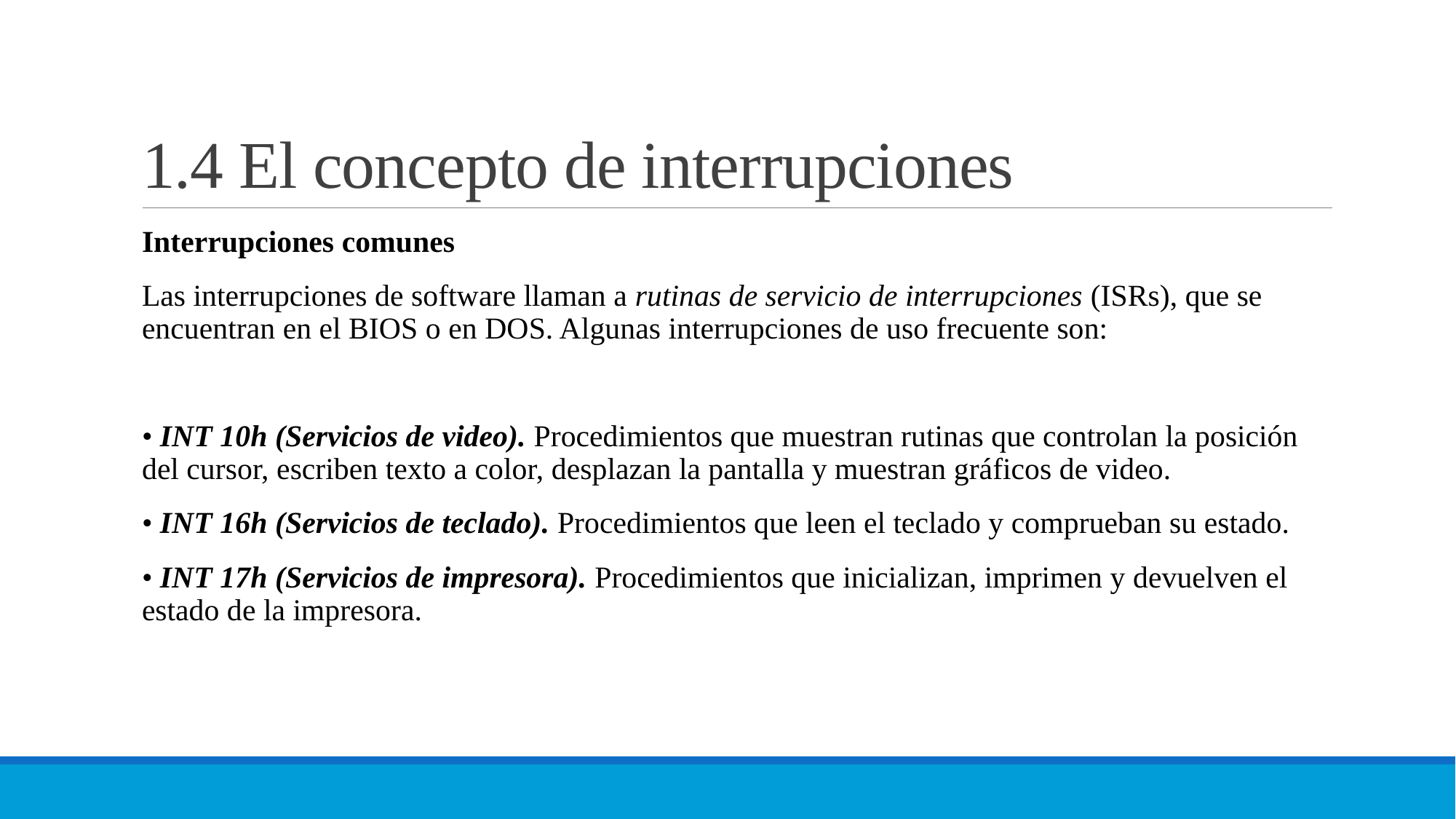

# 1.4 El concepto de interrupciones
Interrupciones comunes
Las interrupciones de software llaman a rutinas de servicio de interrupciones (ISRs), que se encuentran en el BIOS o en DOS. Algunas interrupciones de uso frecuente son:

• INT 10h (Servicios de video). Procedimientos que muestran rutinas que controlan la posición del cursor, escriben texto a color, desplazan la pantalla y muestran gráficos de video.
• INT 16h (Servicios de teclado). Procedimientos que leen el teclado y comprueban su estado.
• INT 17h (Servicios de impresora). Procedimientos que inicializan, imprimen y devuelven el estado de la impresora.